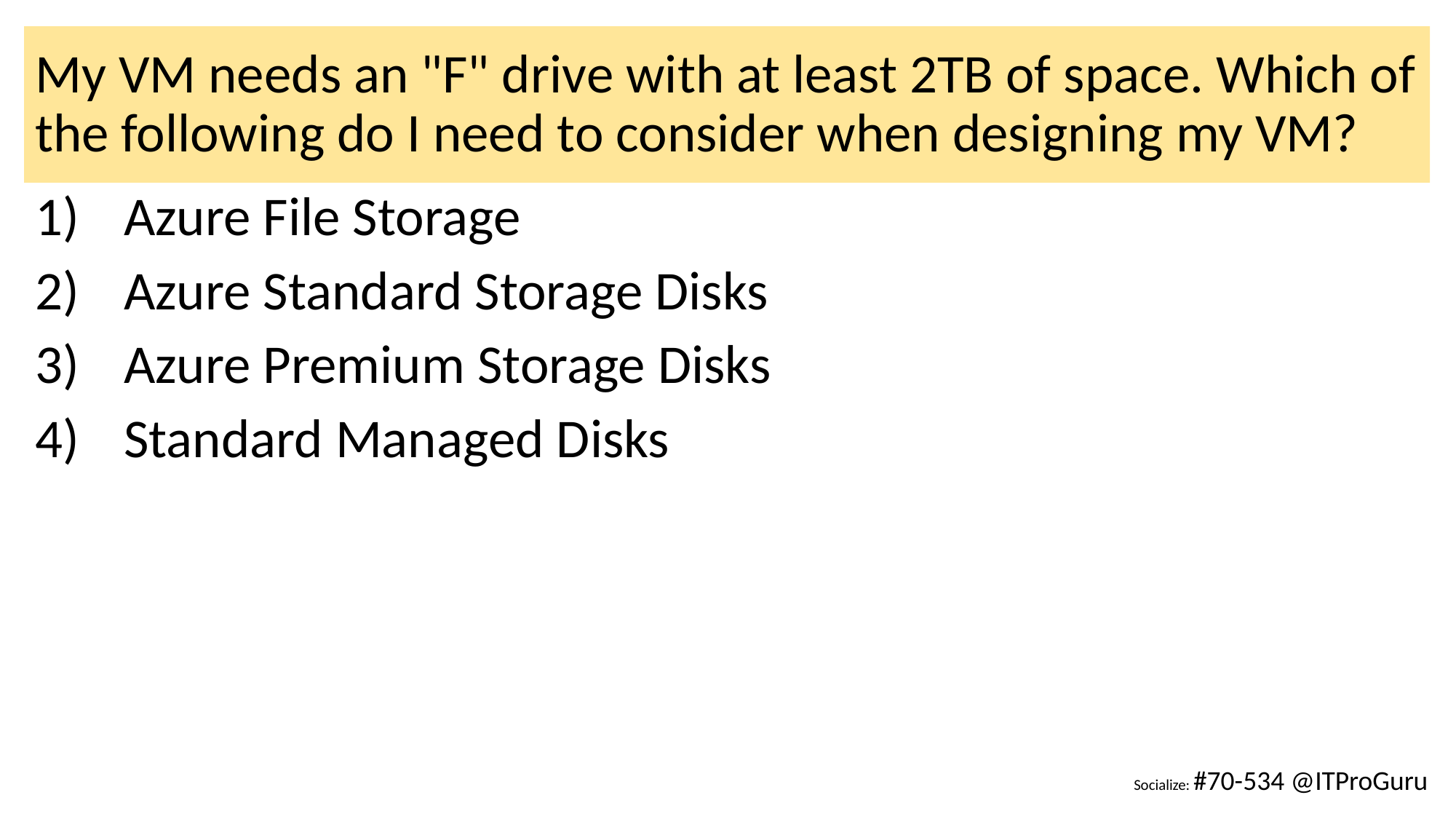

# My VM needs an "F" drive with at least 2TB of space. Which of the following do I need to consider when designing my VM?
Azure File Storage
Azure Standard Storage Disks
Azure Premium Storage Disks
Standard Managed Disks